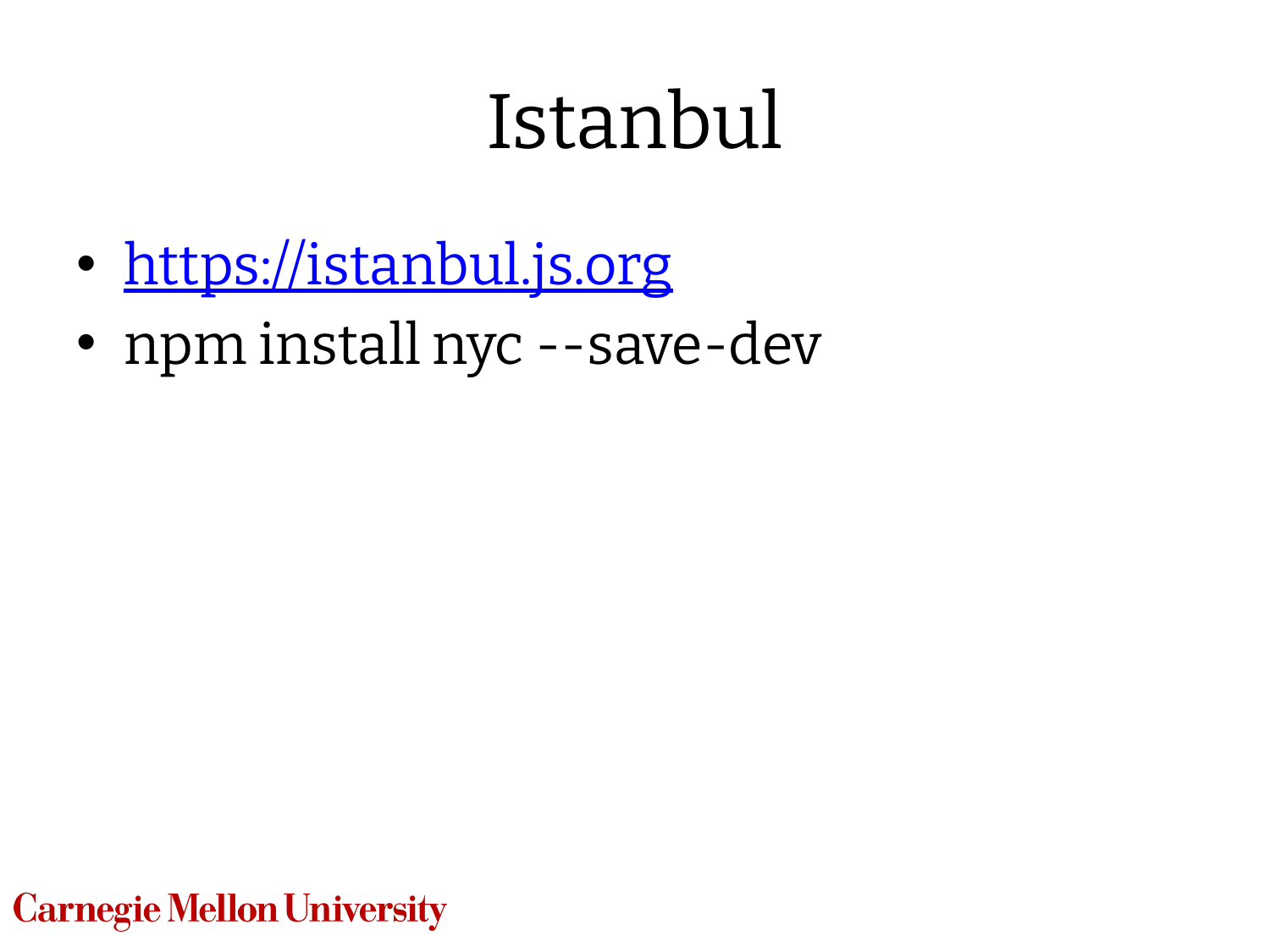

# Istanbul
https://istanbul.js.org
npm install nyc --save-dev